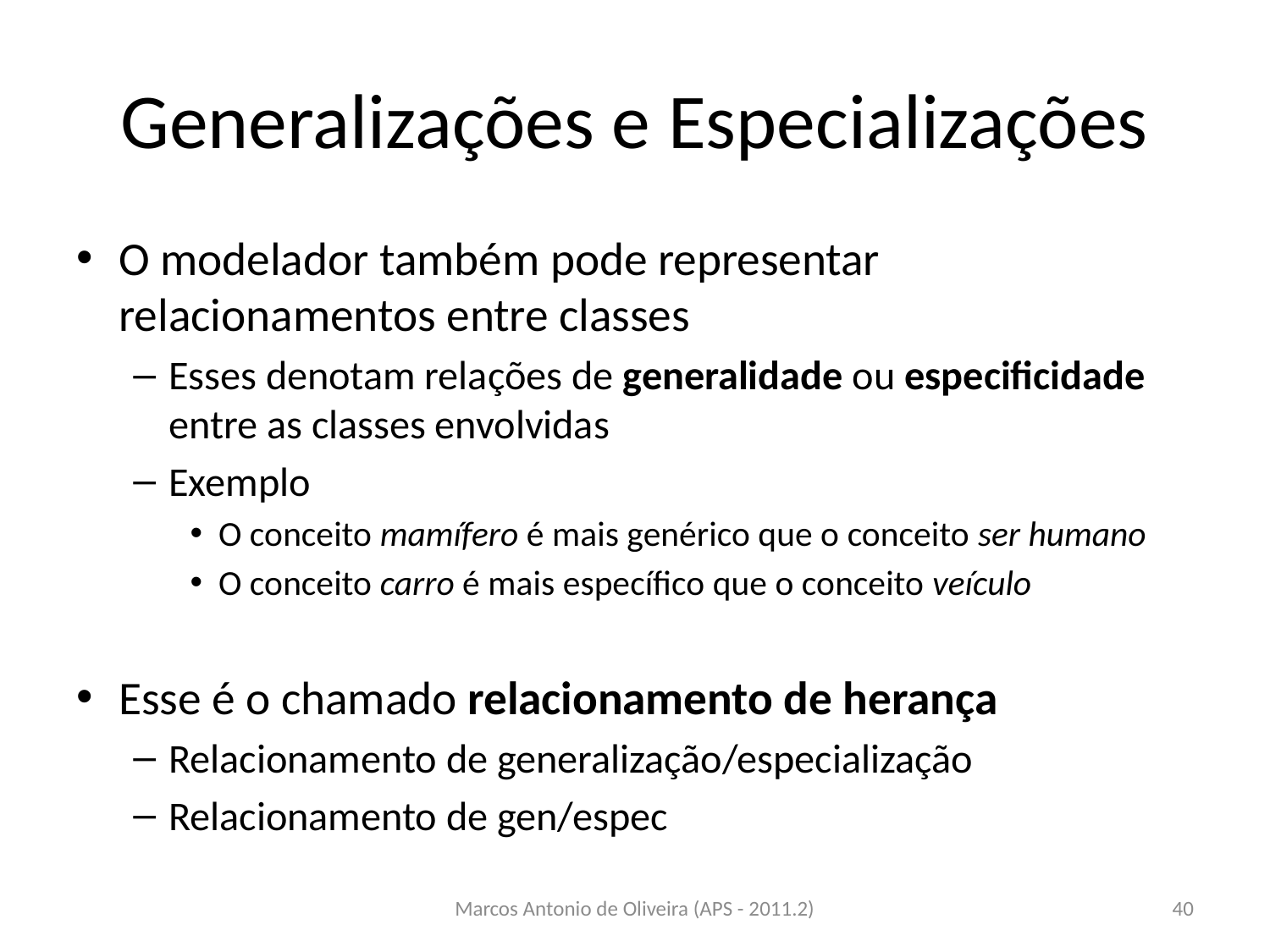

# Generalizações e Especializações
O modelador também pode representar relacionamentos entre classes
Esses denotam relações de generalidade ou especificidade entre as classes envolvidas
Exemplo
O conceito mamífero é mais genérico que o conceito ser humano
O conceito carro é mais específico que o conceito veículo

Esse é o chamado relacionamento de herança
Relacionamento de generalização/especialização
Relacionamento de gen/espec
Marcos Antonio de Oliveira (APS - 2011.2)
40